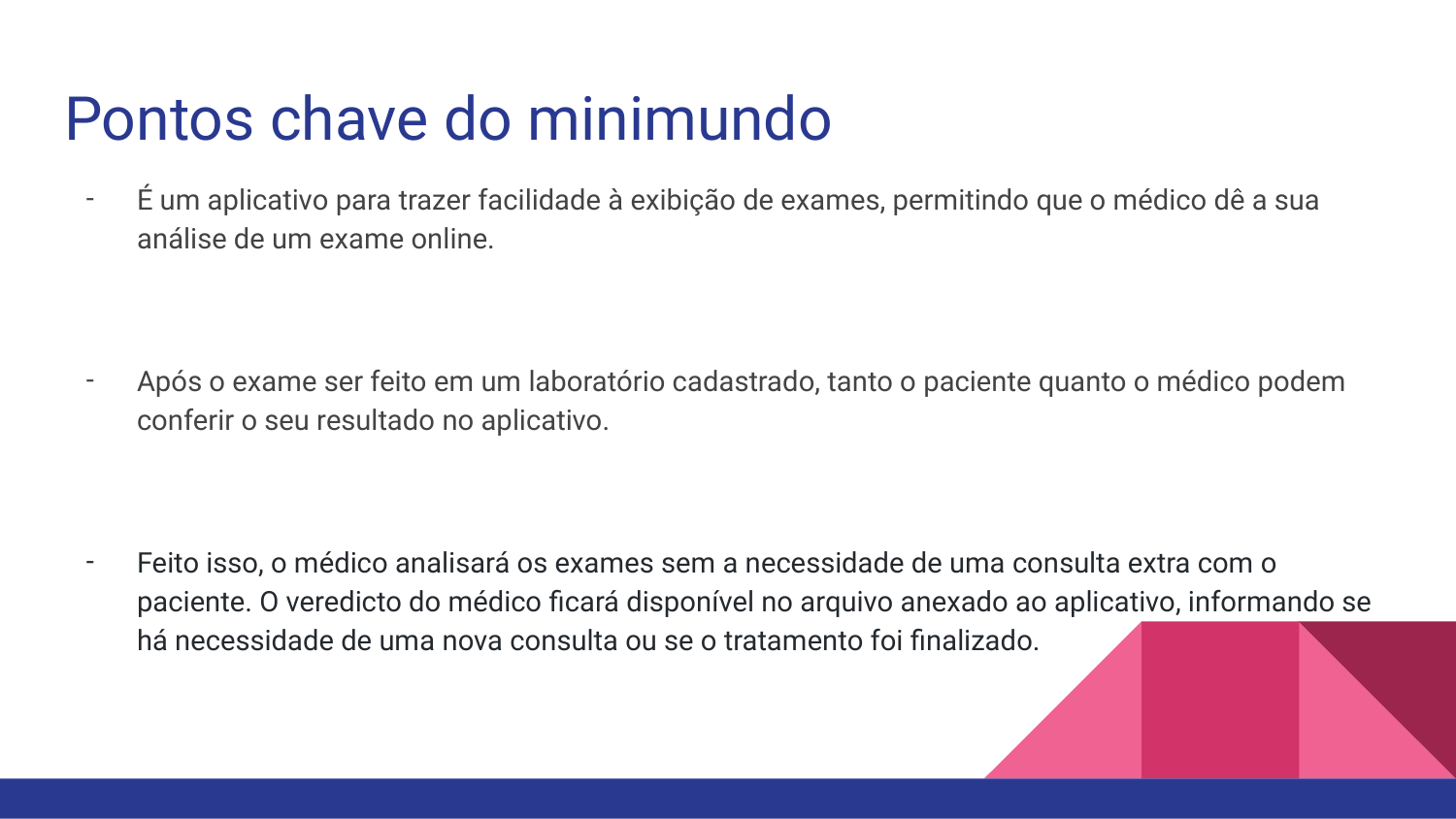

# Pontos chave do minimundo
É um aplicativo para trazer facilidade à exibição de exames, permitindo que o médico dê a sua análise de um exame online.

Após o exame ser feito em um laboratório cadastrado, tanto o paciente quanto o médico podem conferir o seu resultado no aplicativo.

Feito isso, o médico analisará os exames sem a necessidade de uma consulta extra com o paciente. O veredicto do médico ficará disponível no arquivo anexado ao aplicativo, informando se há necessidade de uma nova consulta ou se o tratamento foi finalizado.